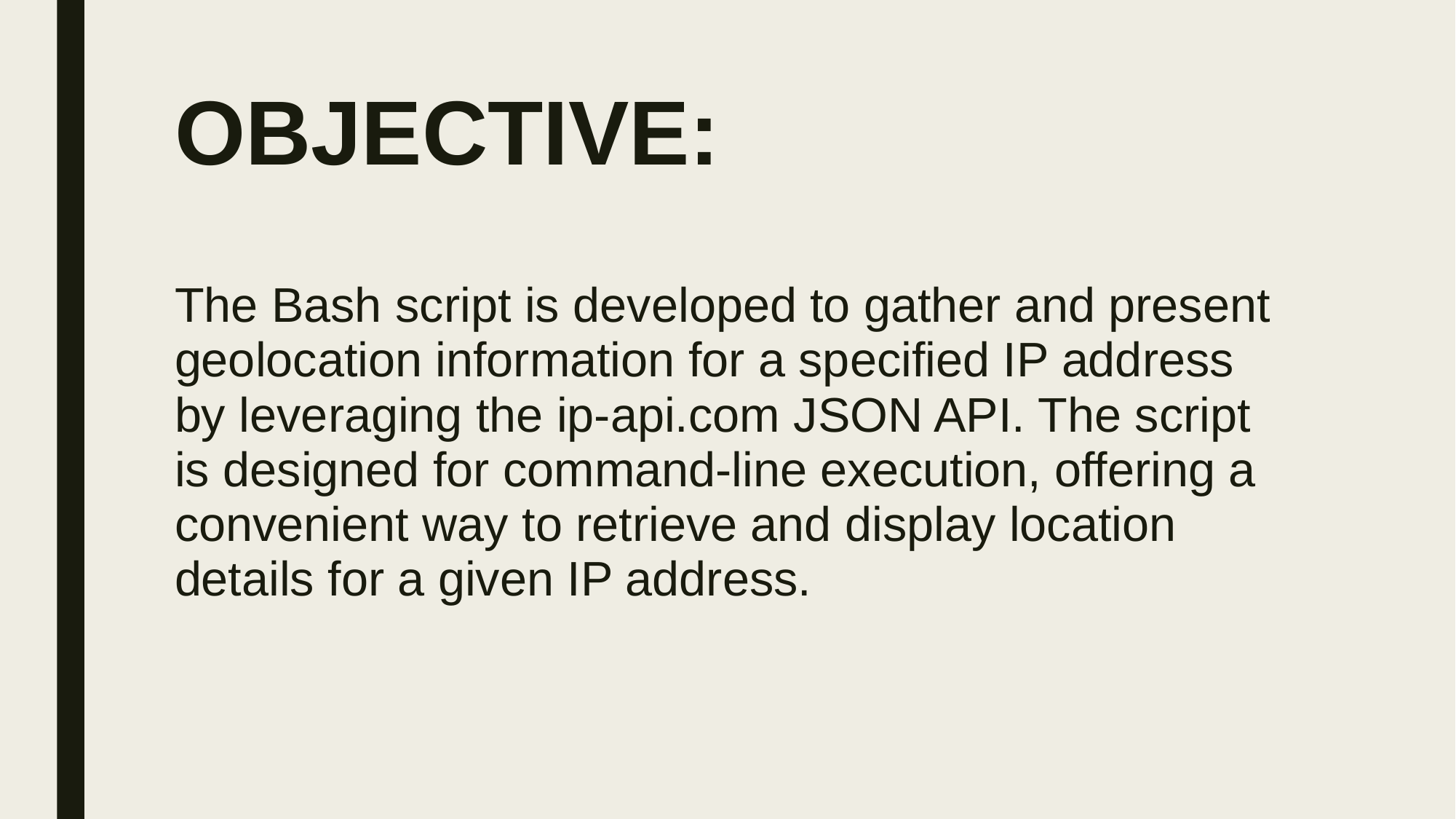

# OBJECTIVE:
The Bash script is developed to gather and present geolocation information for a specified IP address by leveraging the ip-api.com JSON API. The script is designed for command-line execution, offering a convenient way to retrieve and display location details for a given IP address.